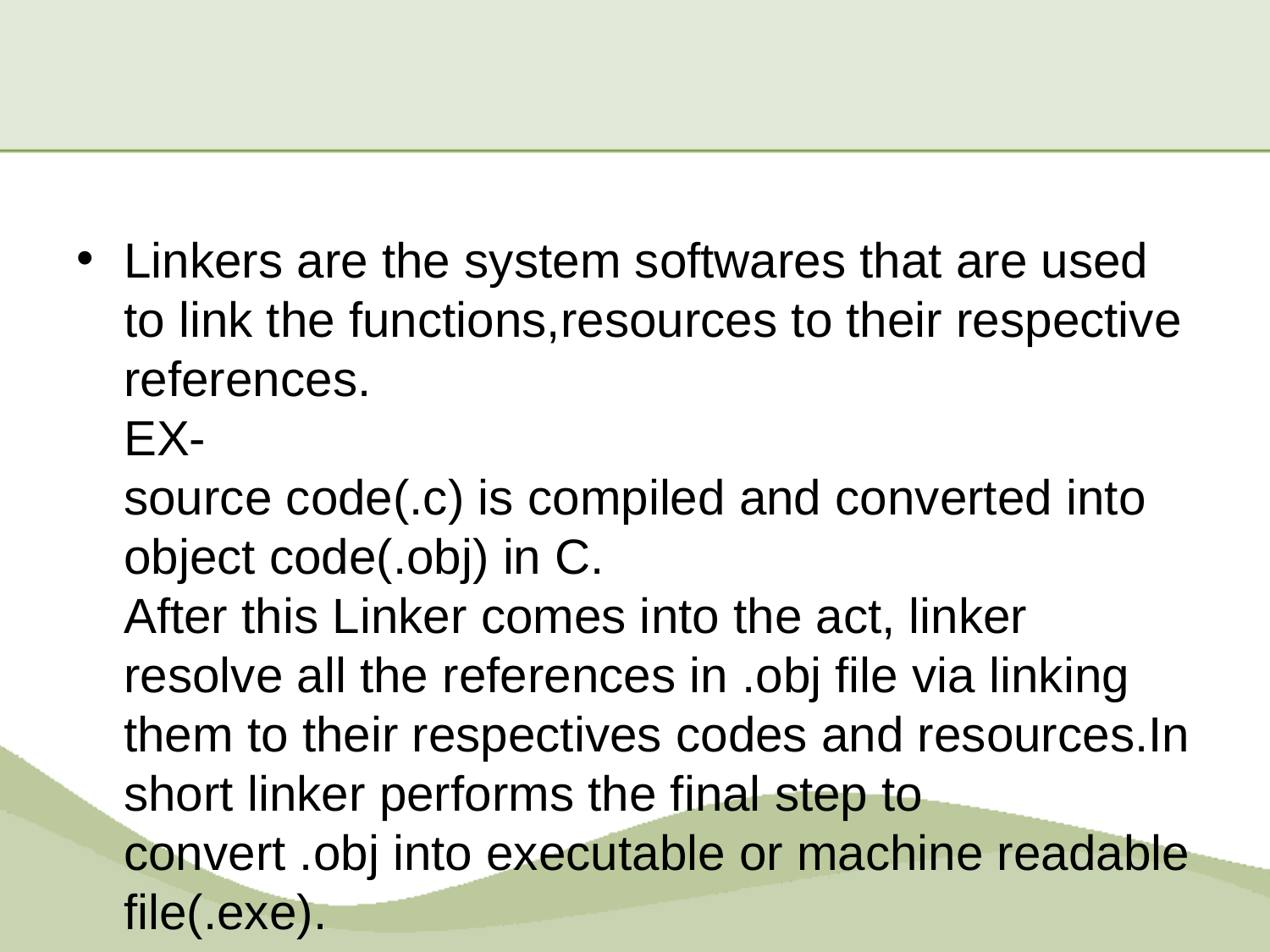

#
Linkers are the system softwares that are used to link the functions,resources to their respective references.
EX-
source code(.c) is compiled and converted into object code(.obj) in C.
After this Linker comes into the act, linker resolve all the references in .obj file via linking them to their respectives codes and resources.In short linker performs the final step to convert .obj into executable or machine readable file(.exe).